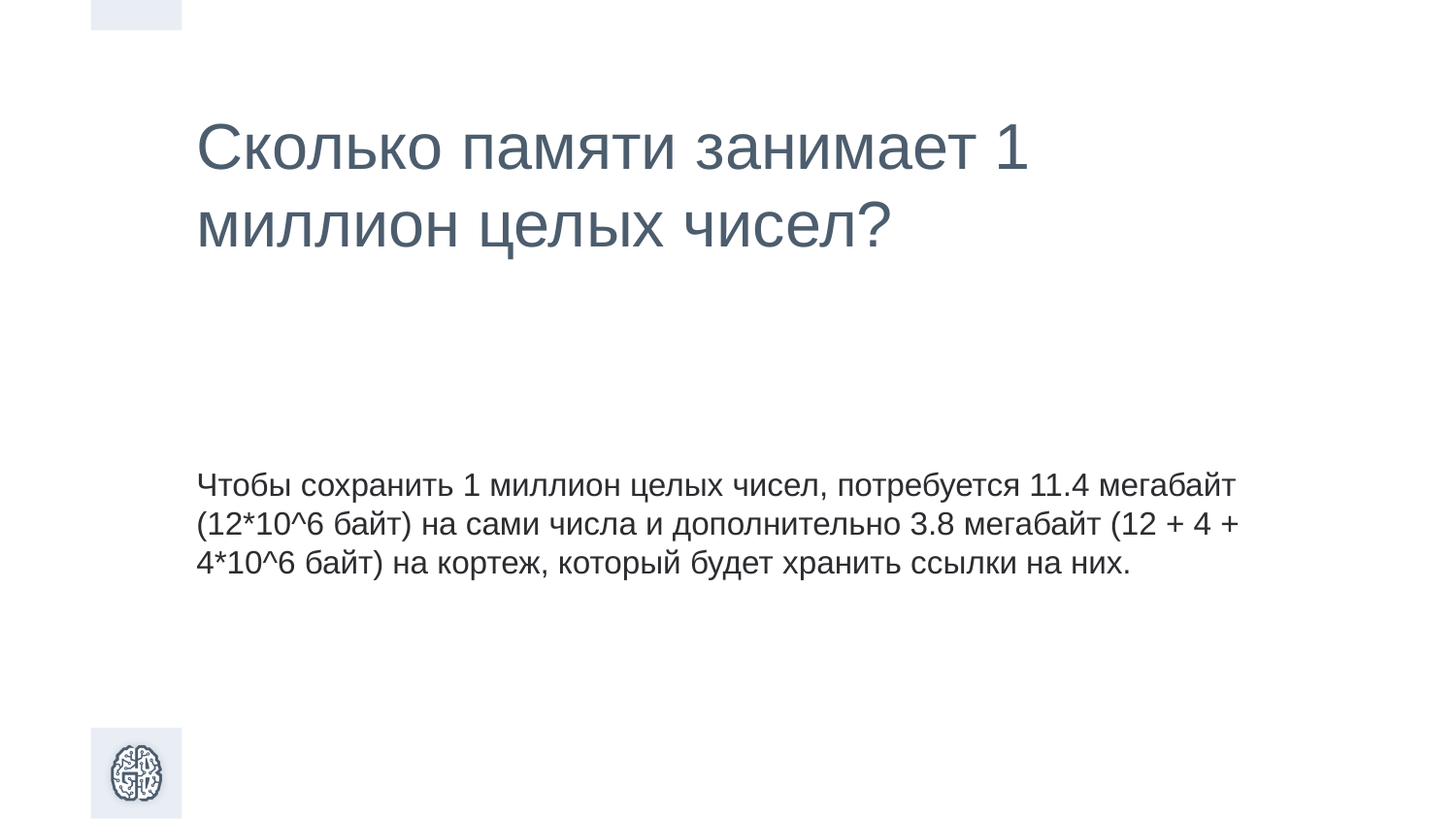

Сколько памяти занимает 1 миллион целых чисел?
Чтобы сохранить 1 миллион целых чисел, потребуется 11.4 мегабайт (12*10^6 байт) на сами числа и дополнительно 3.8 мегабайт (12 + 4 + 4*10^6 байт) на кортеж, который будет хранить ссылки на них.